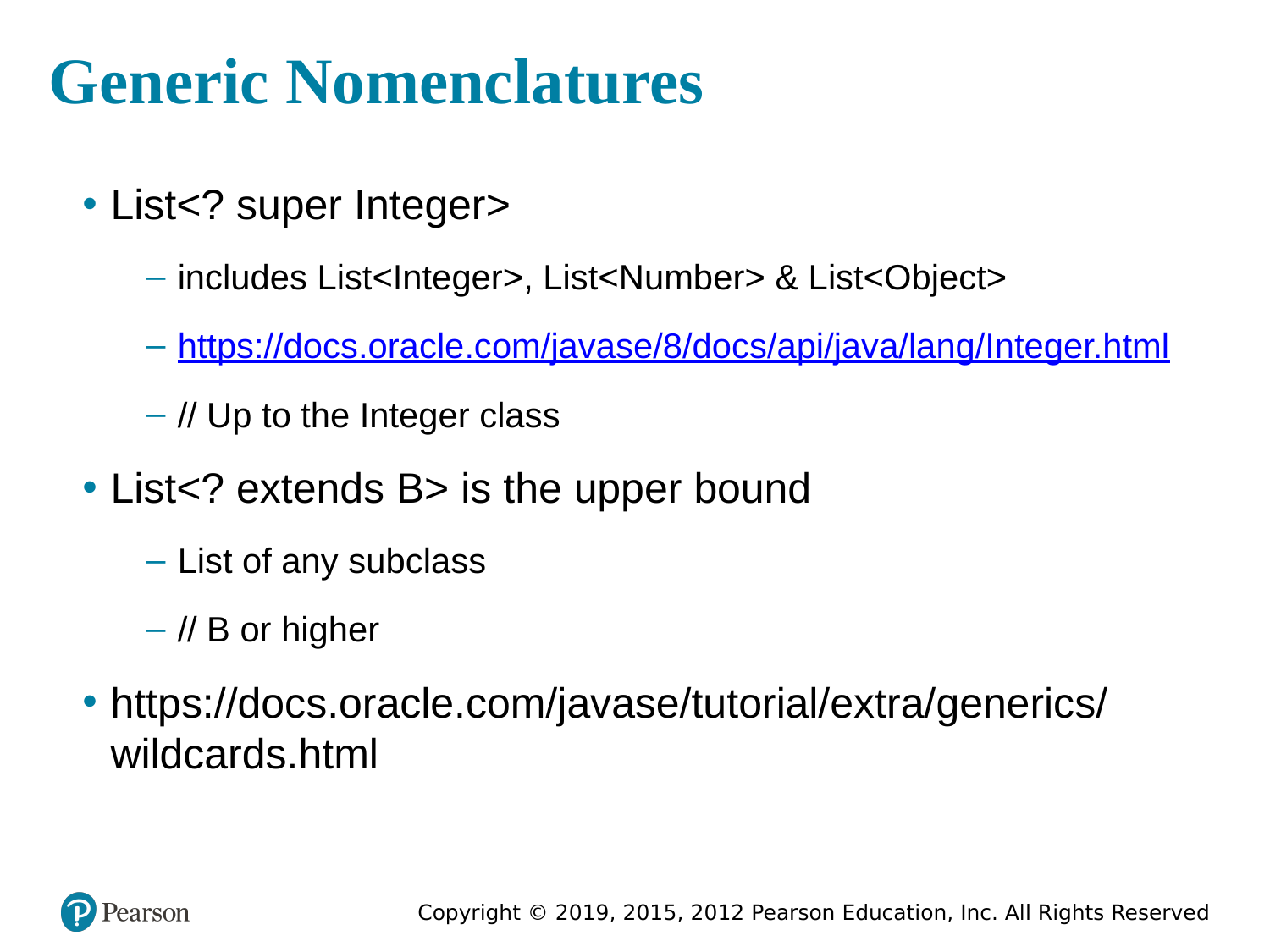

# Generic Nomenclatures
List<? super Integer>
includes List<Integer>, List<Number> & List<Object>
https://docs.oracle.com/javase/8/docs/api/java/lang/Integer.html
// Up to the Integer class
List<? extends B> is the upper bound
List of any subclass
// B or higher
https://docs.oracle.com/javase/tutorial/extra/generics/wildcards.html